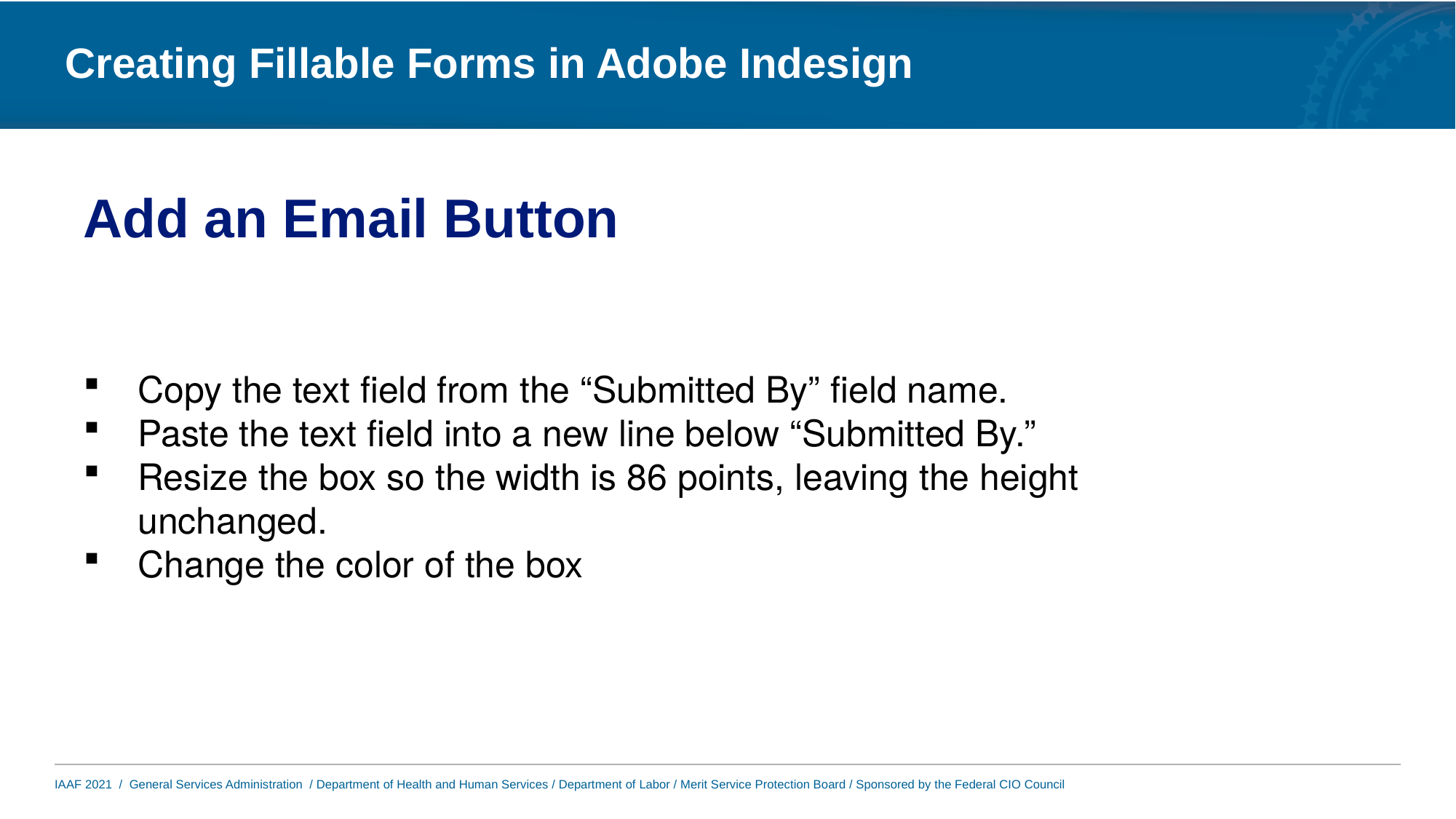

# Add an Email Button
Copy the text field from the “Submitted By” field name.
Paste the text field into a new line below “Submitted By.”
Resize the box so the width is 86 points, leaving the height unchanged.
Change the color of the box